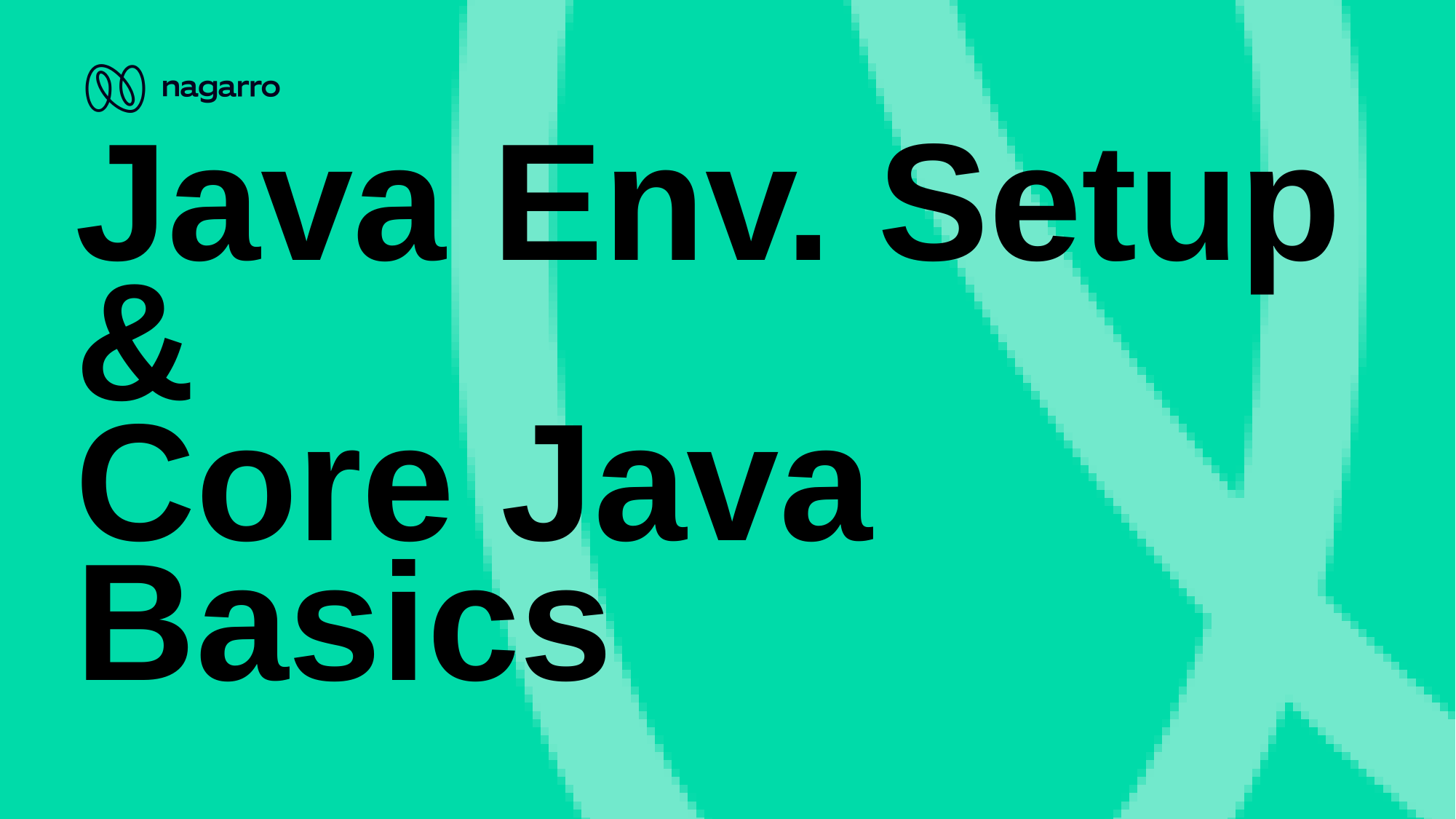

# Java Env. Setup & Core Java Basics